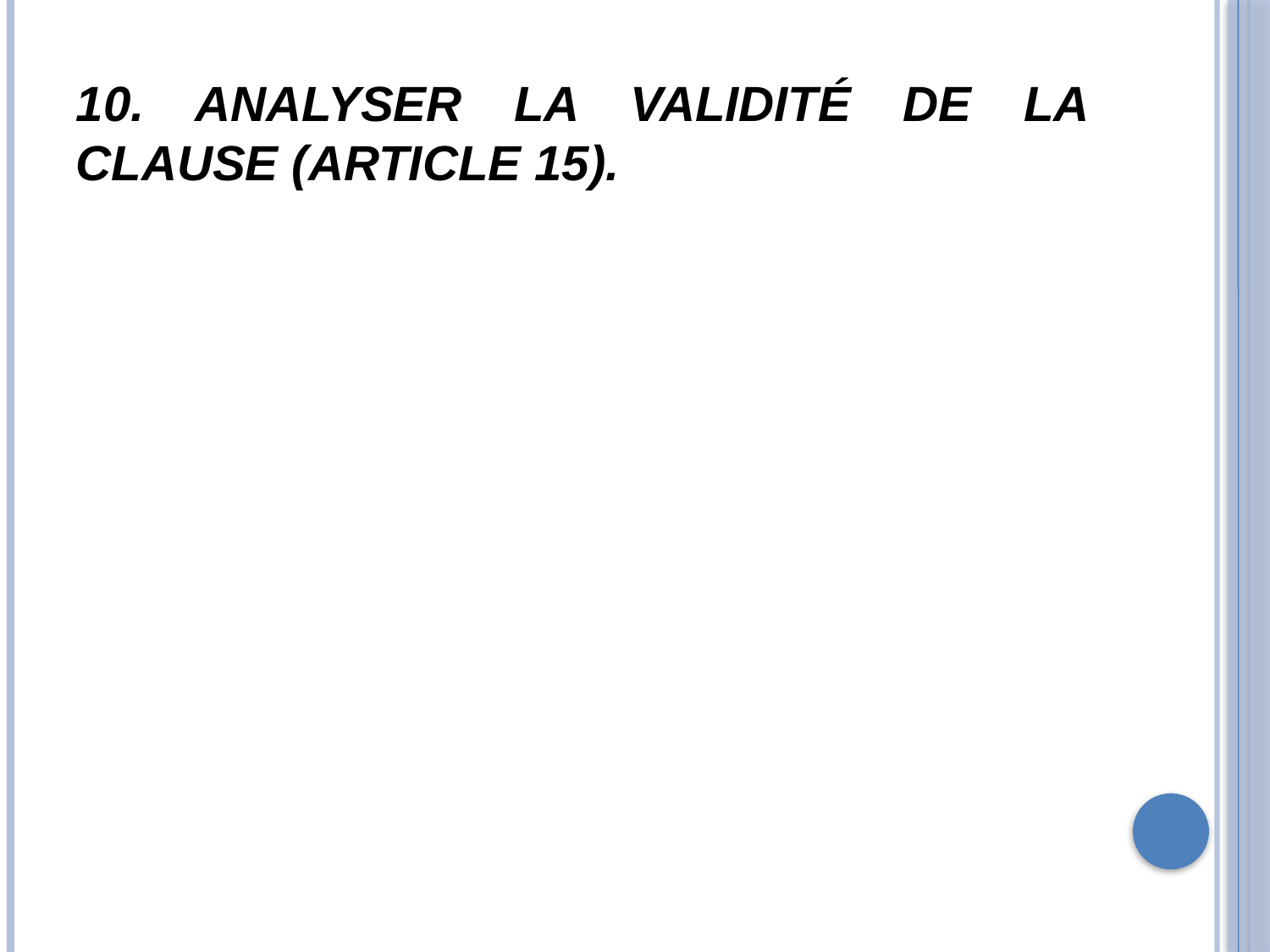

# 10. Analyser la validité de la clause (article 15).